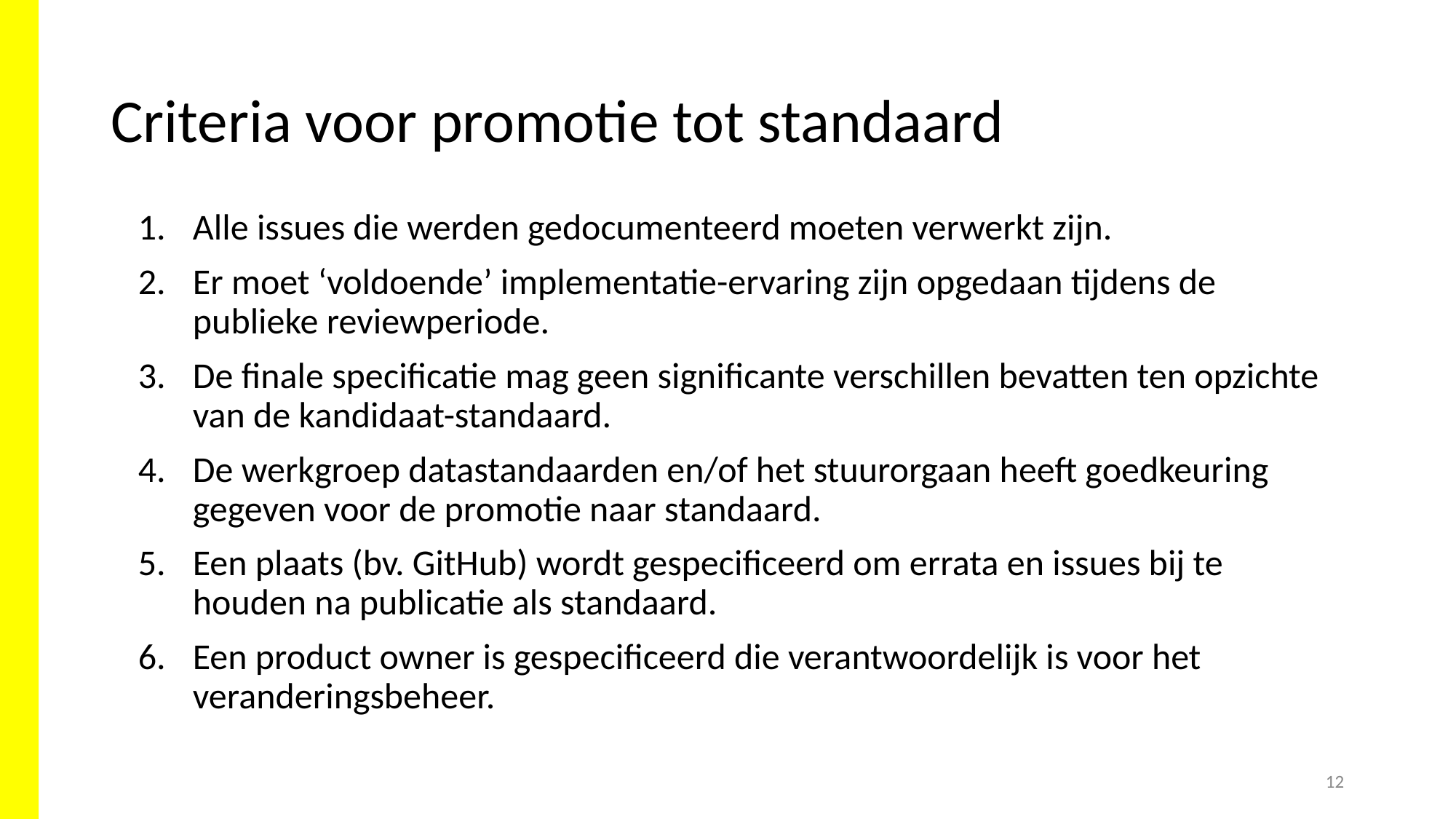

# Criteria voor promotie tot standaard
Alle issues die werden gedocumenteerd moeten verwerkt zijn.
Er moet ‘voldoende’ implementatie-ervaring zijn opgedaan tijdens de publieke reviewperiode.
De finale specificatie mag geen significante verschillen bevatten ten opzichte van de kandidaat-standaard.
De werkgroep datastandaarden en/of het stuurorgaan heeft goedkeuring gegeven voor de promotie naar standaard.
Een plaats (bv. GitHub) wordt gespecificeerd om errata en issues bij te houden na publicatie als standaard.
Een product owner is gespecificeerd die verantwoordelijk is voor het veranderingsbeheer.

12